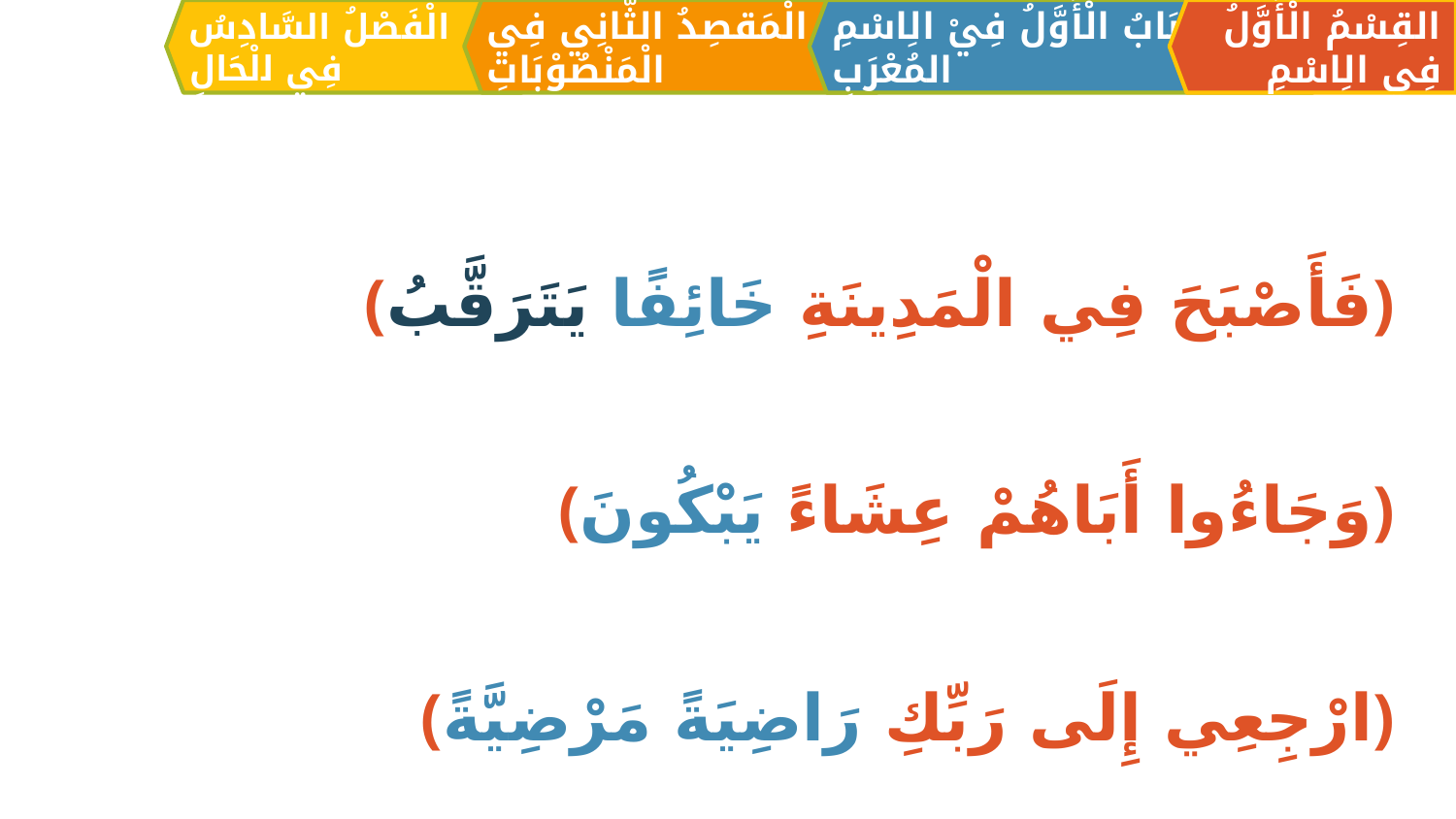

الْمَقصِدُ الثَّانِي فِي الْمَنْصُوْبَاتِ
القِسْمُ الْأَوَّلُ فِي الِاسْمِ
اَلبَابُ الْأَوَّلُ فِيْ الِاسْمِ المُعْرَبِ
الْفَصْلُ السَّادِسُ فِي الْحَالِ
﴿فَأَصْبَحَ فِي الْمَدِينَةِ خَائِفًا يَتَرَقَّبُ﴾
﴿وَجَاءُوا أَبَاهُمْ عِشَاءً يَبْكُونَ﴾
﴿ارْجِعِي إِلَى رَبِّكِ رَاضِيَةً مَرْضِيَّةً﴾